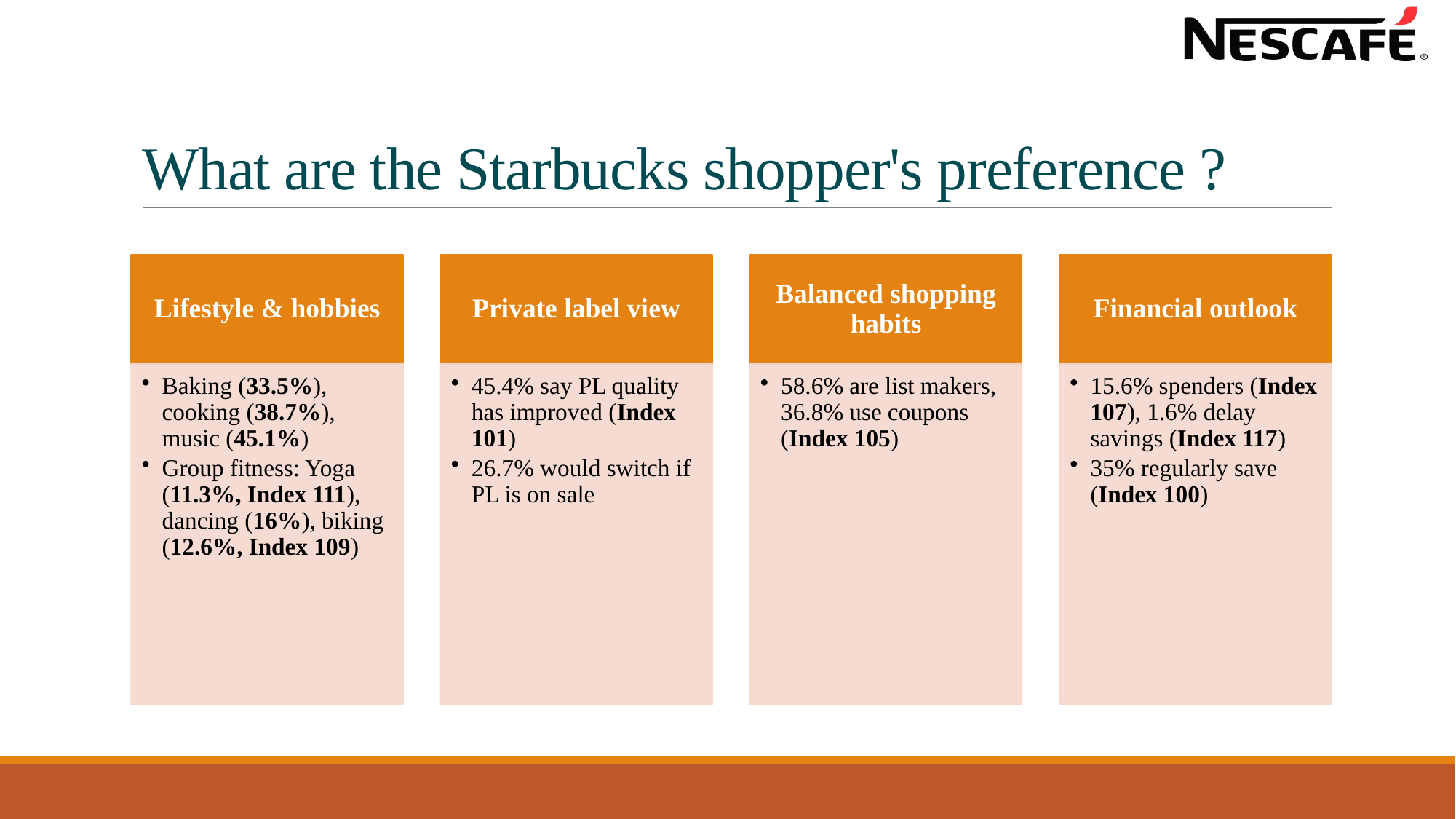

# What are the Starbucks shopper's preference ?
Lifestyle & hobbies
Baking (33.5%), cooking (38.7%), music (45.1%)
Group fitness: Yoga (11.3%, Index 111), dancing (16%), biking (12.6%, Index 109)
Private label view
45.4% say PL quality has improved (Index 101)
26.7% would switch if PL is on sale
Balanced shopping habits
58.6% are list makers, 36.8% use coupons (Index 105)
Financial outlook
15.6% spenders (Index 107), 1.6% delay savings (Index 117)
35% regularly save (Index 100)